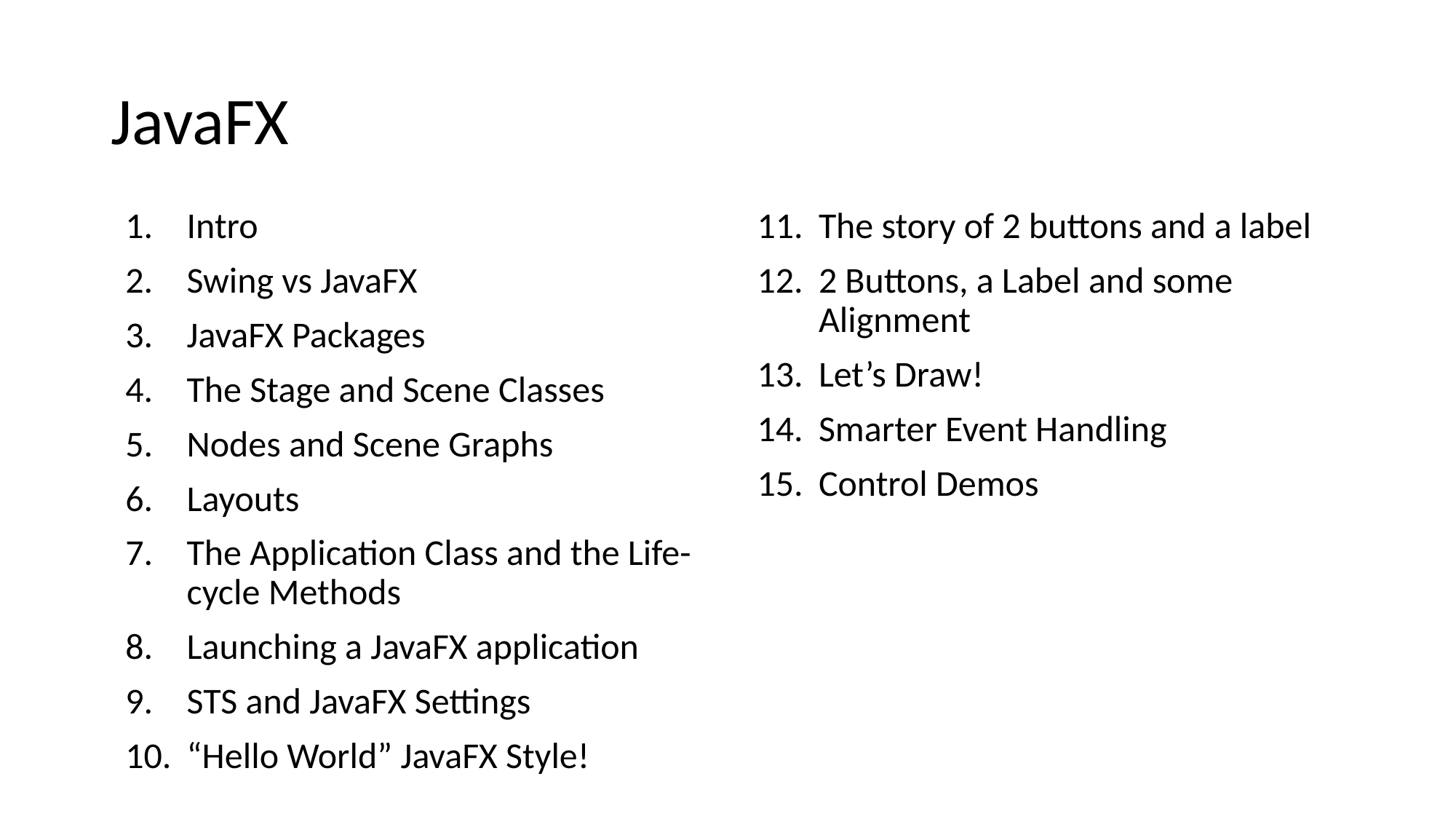

# JavaFX
The story of 2 buttons and a label
2 Buttons, a Label and some Alignment
Let’s Draw!
Smarter Event Handling
Control Demos
Intro
Swing vs JavaFX
JavaFX Packages
The Stage and Scene Classes
Nodes and Scene Graphs
Layouts
The Application Class and the Life-cycle Methods
Launching a JavaFX application
STS and JavaFX Settings
“Hello World” JavaFX Style!